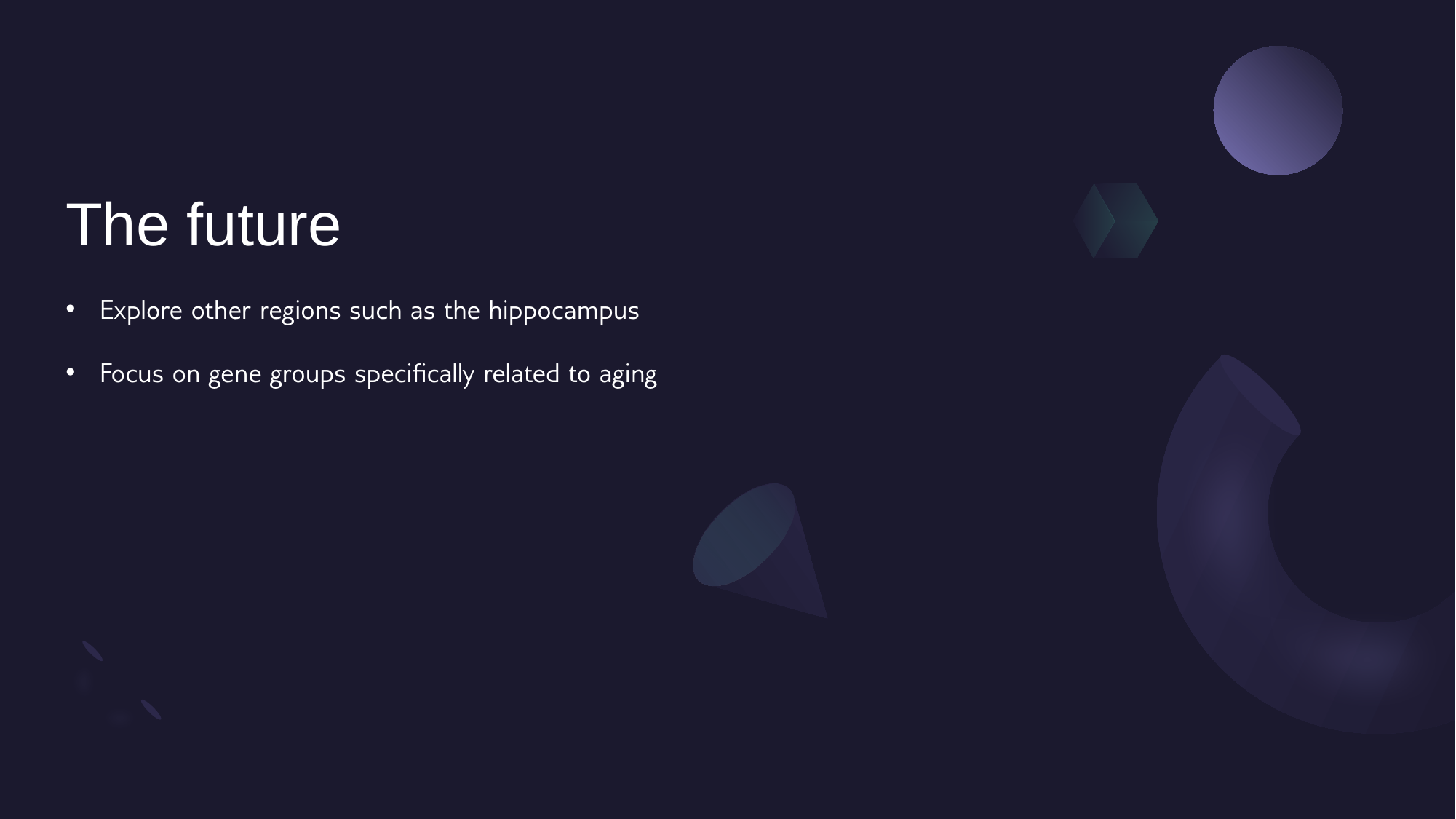

# The future
Explore other regions such as the hippocampus
Focus on gene groups specifically related to aging